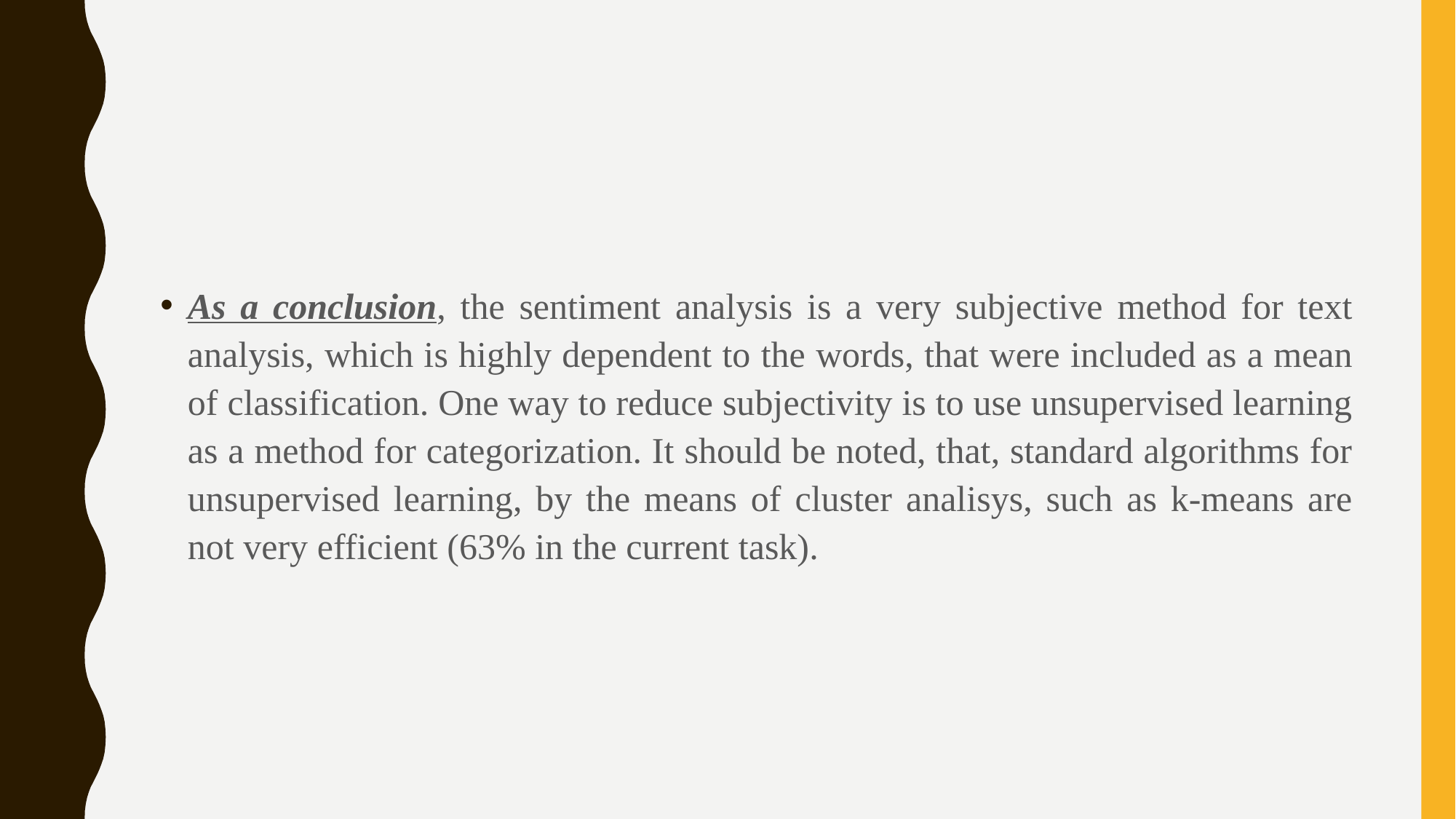

#
As a conclusion, the sentiment analysis is a very subjective method for text analysis, which is highly dependent to the words, that were included as a mean of classification. One way to reduce subjectivity is to use unsupervised learning as a method for categorization. It should be noted, that, standard algorithms for unsupervised learning, by the means of cluster analisys, such as k-means are not very efficient (63% in the current task).